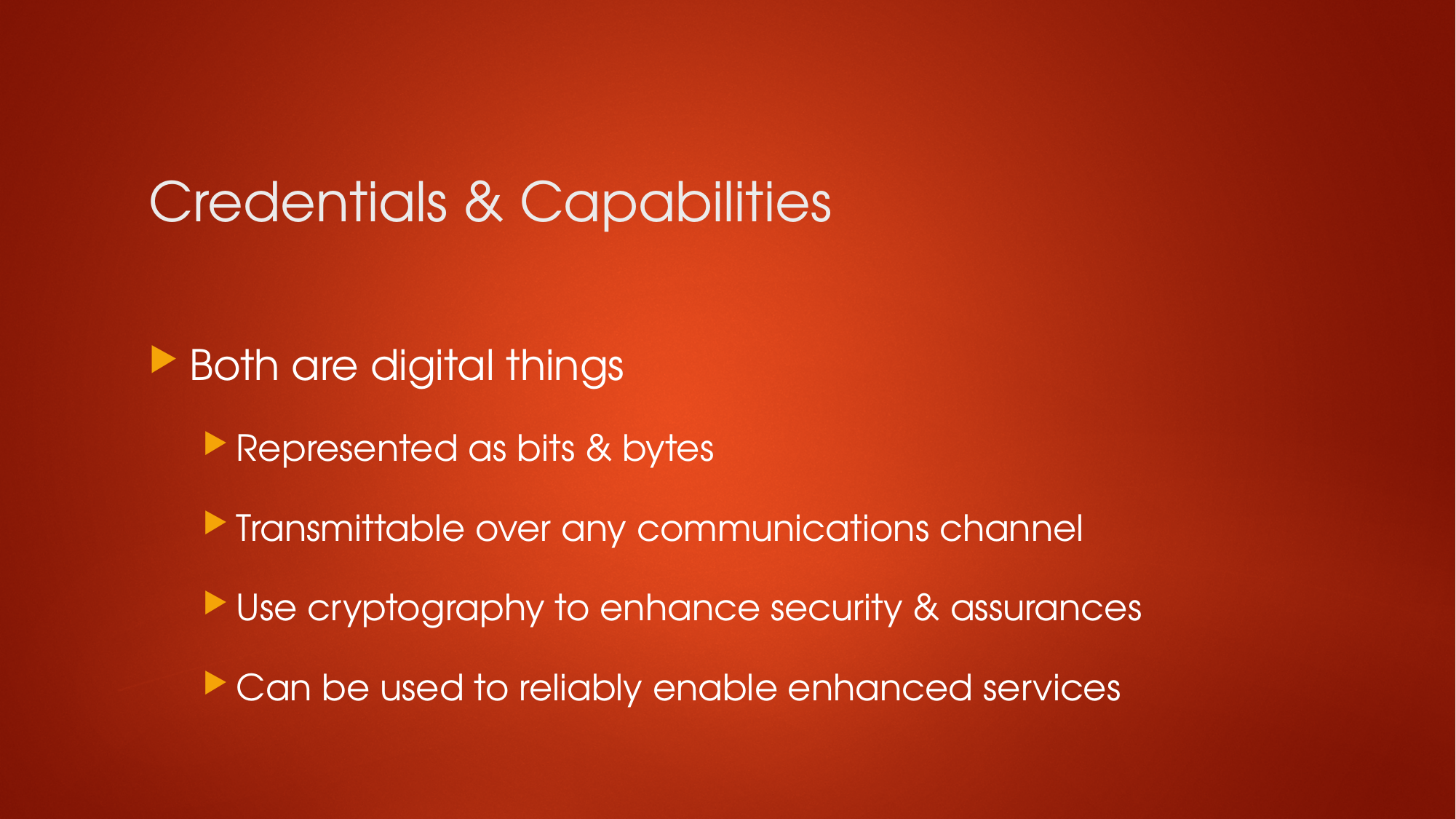

2
# Credentials & Capabilities
Both are digital things
Represented as bits & bytes
Transmittable over any communications channel
Use cryptography to enhance security & assurances
Can be used to reliably enable enhanced services